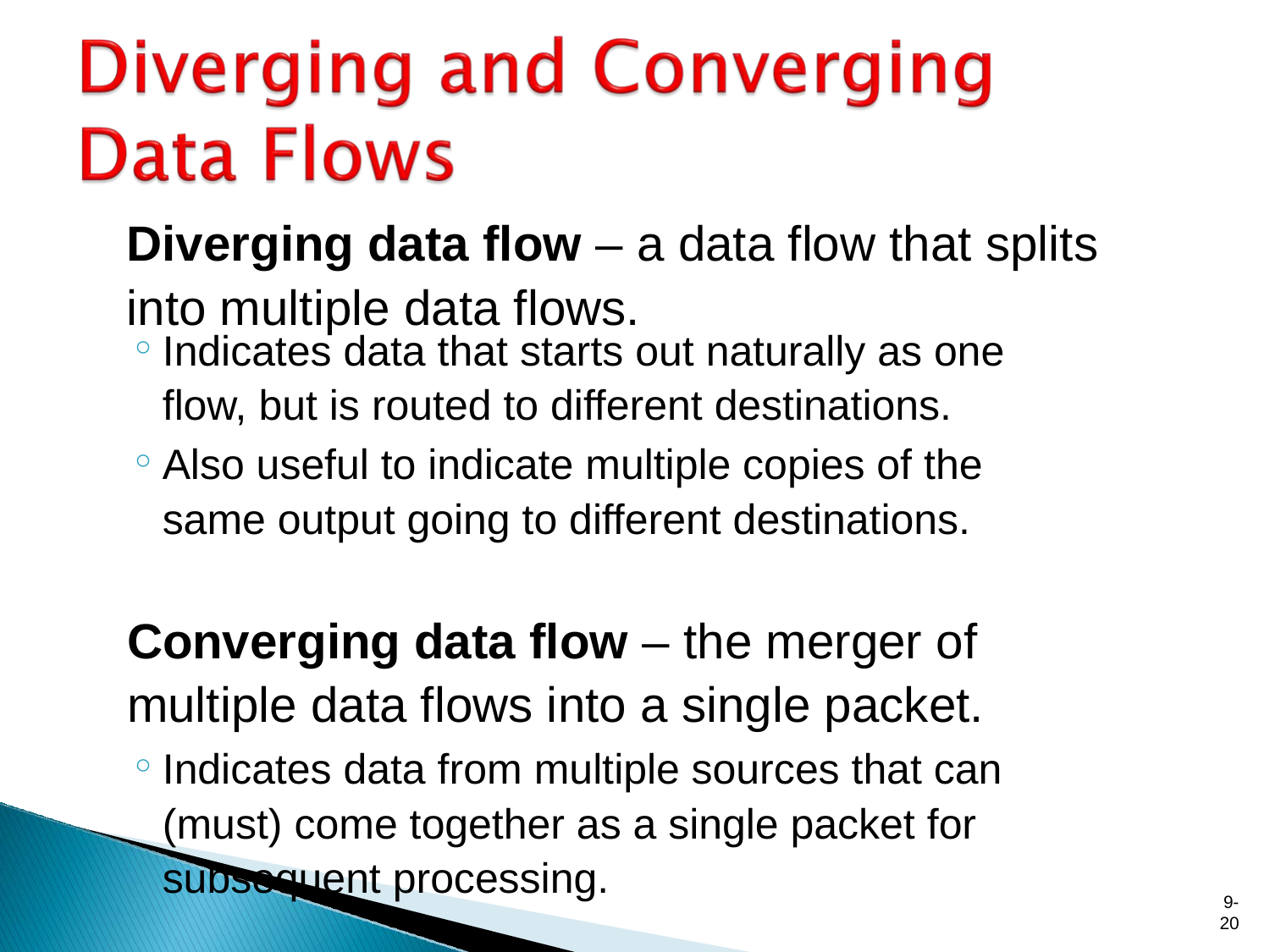

# Diverging data flow – a data flow that splits  into multiple data flows.
Indicates data that starts out naturally as one  flow, but is routed to different destinations.
Also useful to indicate multiple copies of the  same output going to different destinations.

Converging data flow – the merger of  multiple data flows into a single packet.
Indicates data from multiple sources that can  (must) come together as a single packet for  subsequent processing.
9-
20